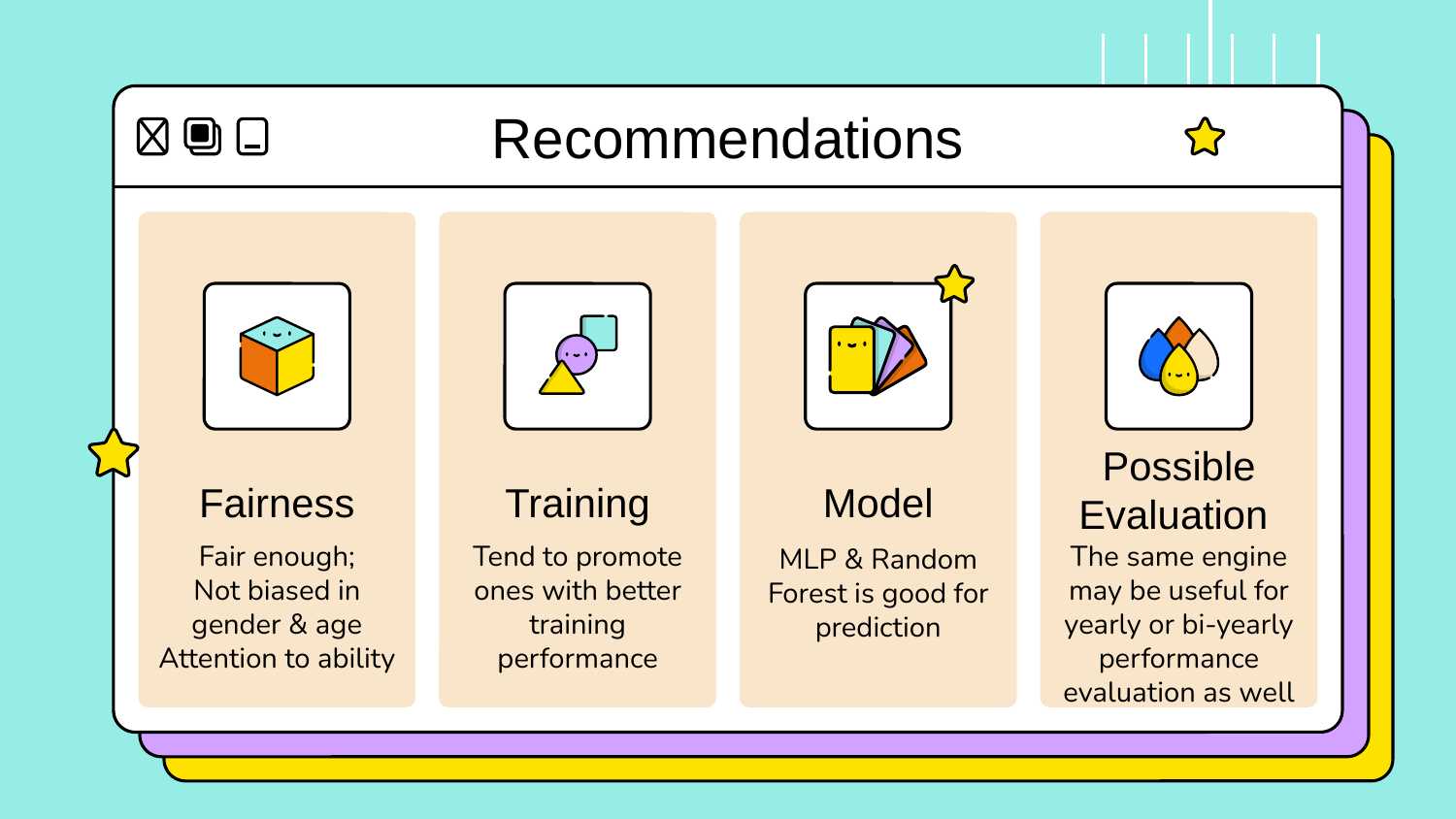

# Recommendations

Possible Evaluation
Fairness
Training
Model
MLP & Random Forest is good for prediction
Tend to promote ones with better training performance
Fair enough;
Not biased in gender & age
Attention to ability
The same engine may be useful for yearly or bi-yearly performance evaluation as well